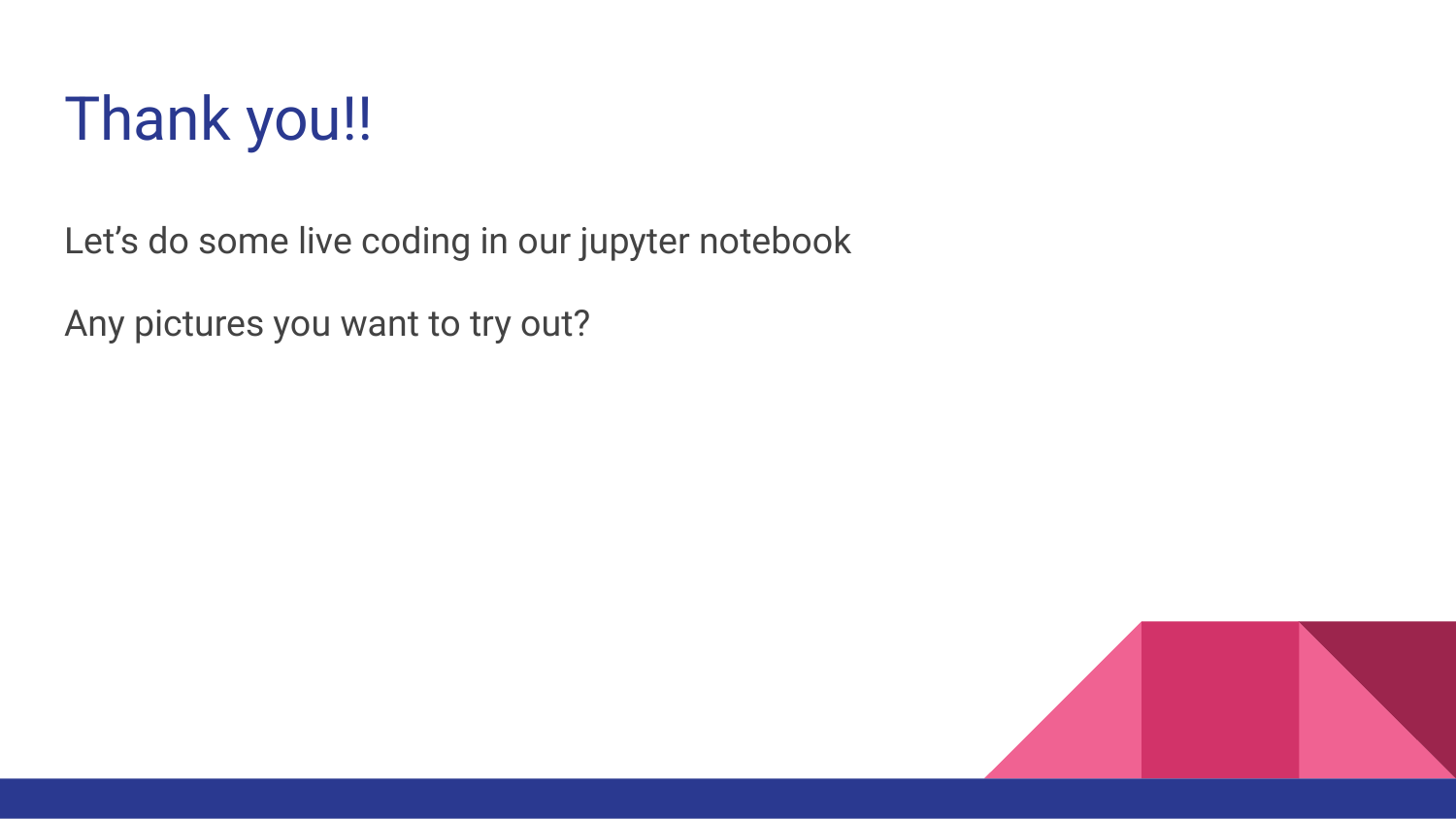

# Thank you!!
Let’s do some live coding in our jupyter notebook
Any pictures you want to try out?